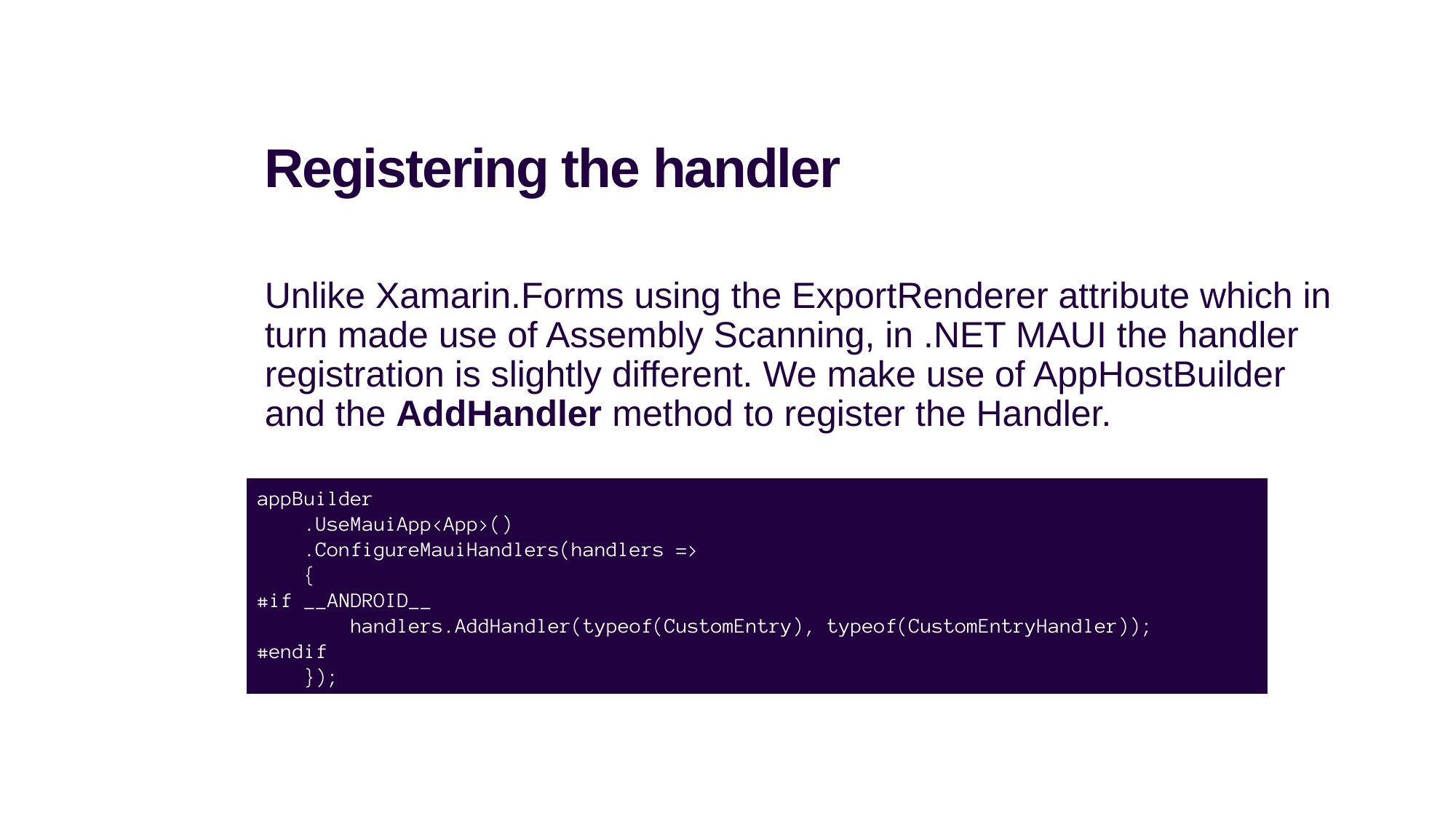

# Registering the handler
Unlike Xamarin.Forms using the ExportRenderer attribute which in turn made use of Assembly Scanning, in .NET MAUI the handler registration is slightly different. We make use of AppHostBuilder and the AddHandler method to register the Handler.
appBuilder
    .UseMauiApp<App>()
    .ConfigureMauiHandlers(handlers =>
    {
#if __ANDROID__
        handlers.AddHandler(typeof(CustomEntry), typeof(CustomEntryHandler));
#endif
    });